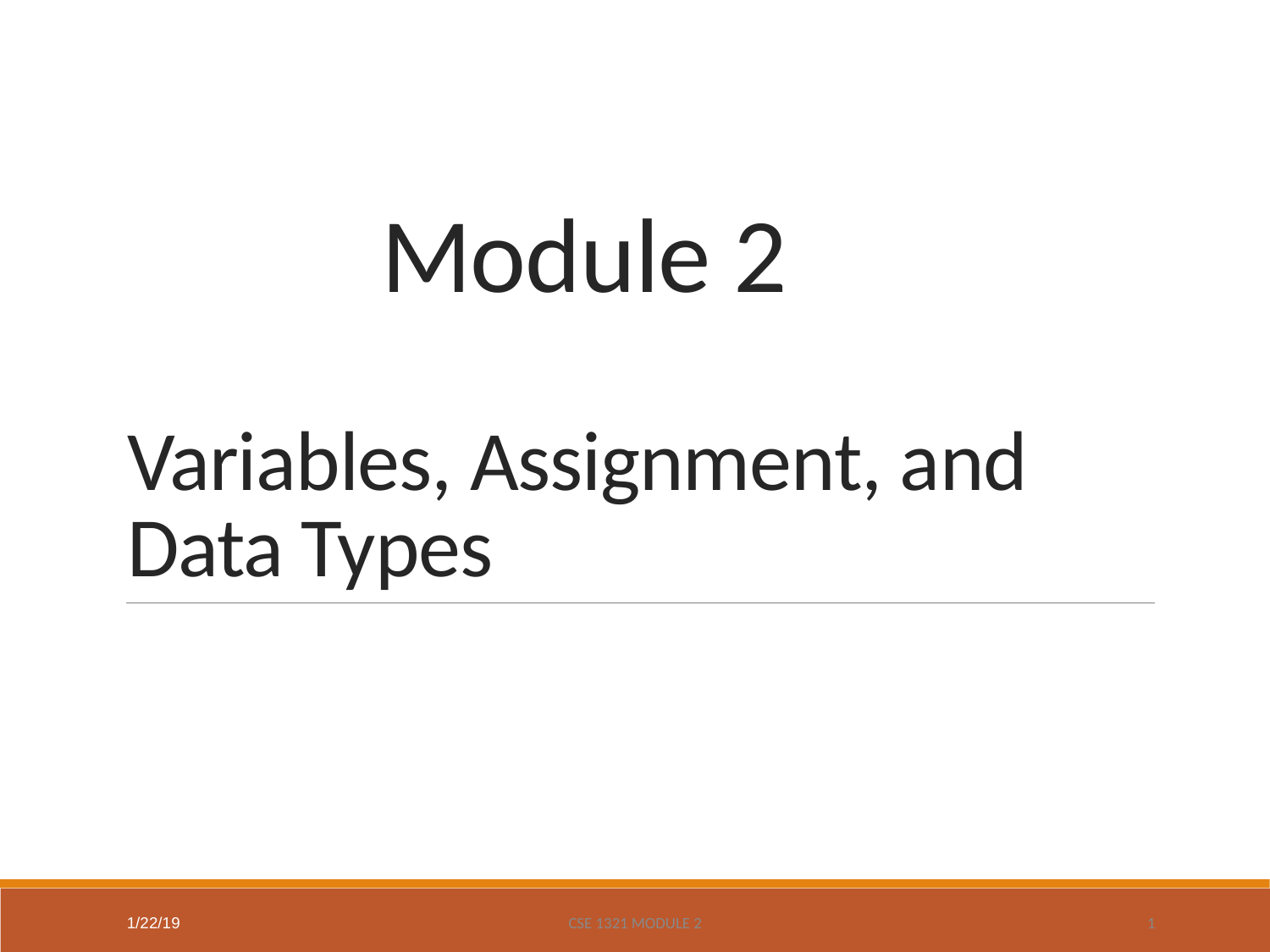

# Module 2 Variables, Assignment, and Data Types

1/22/19
CSE 1321 Module 2
1